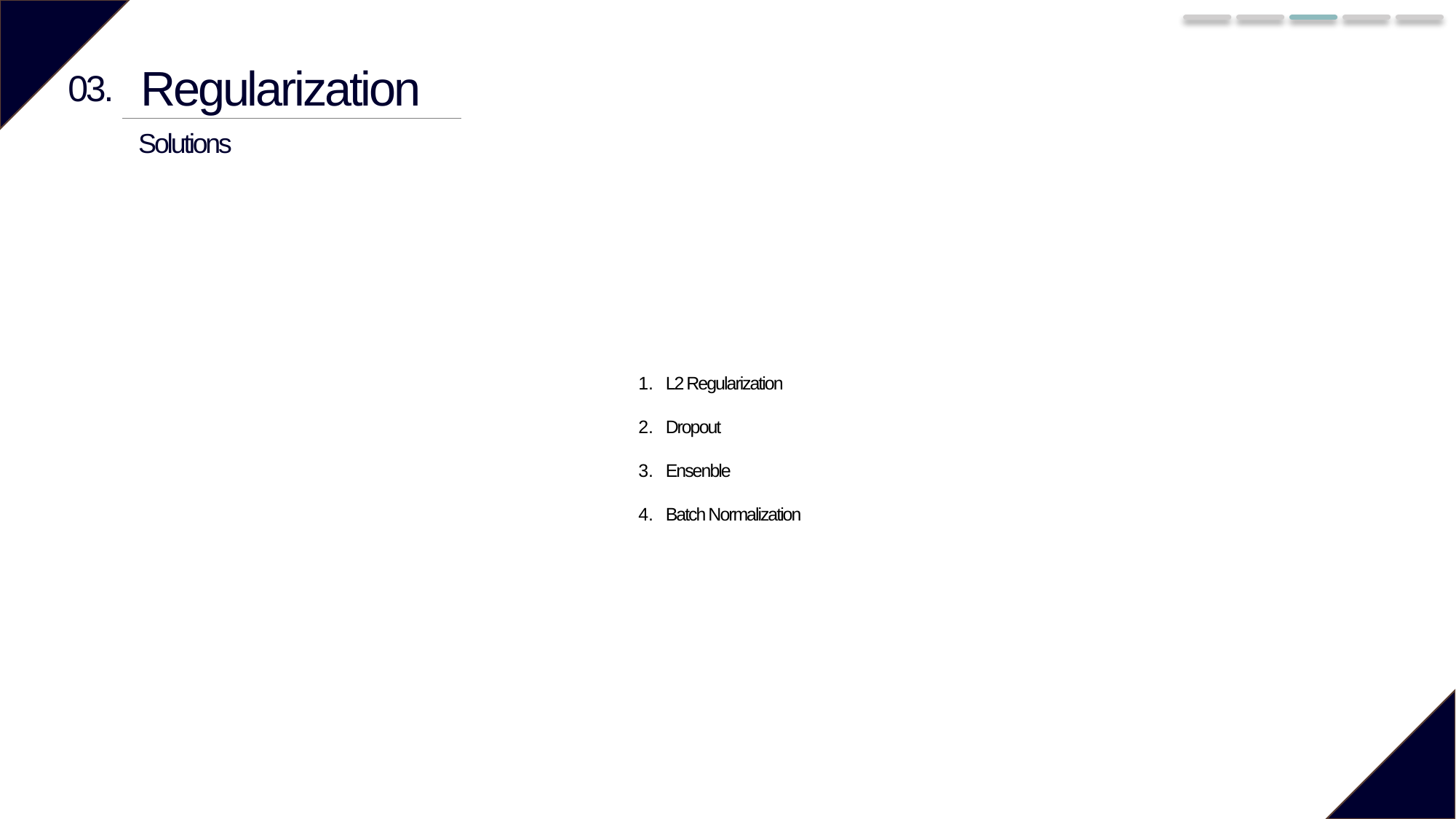

Regularization
03.
Solutions
L2 Regularization
Dropout
Ensenble
Batch Normalization